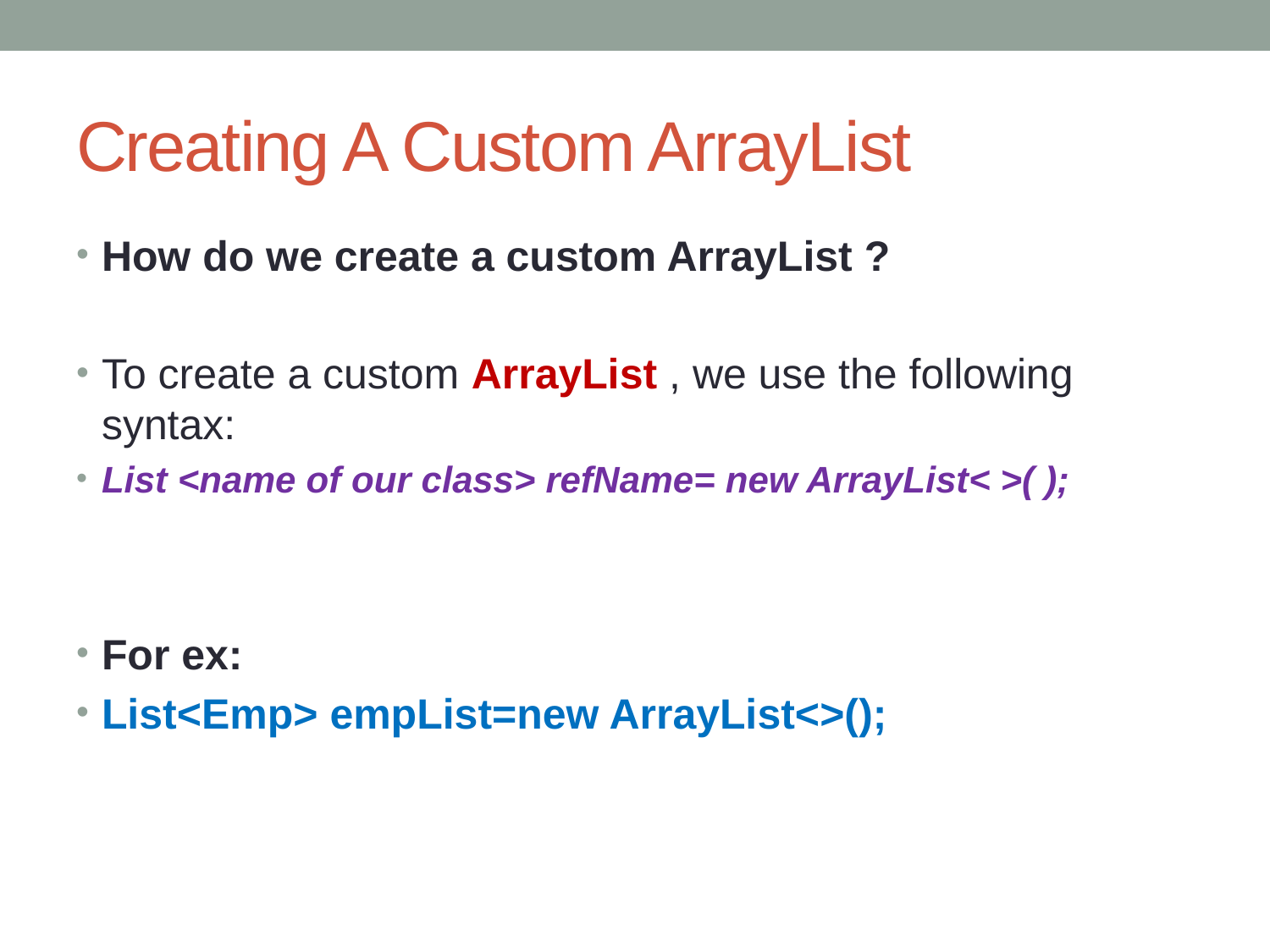

# Creating A Custom ArrayList
How do we create a custom ArrayList ?

To create a custom ArrayList , we use the following syntax:
List <name of our class> refName= new ArrayList< >( );

For ex:
List<Emp> empList=new ArrayList<>();